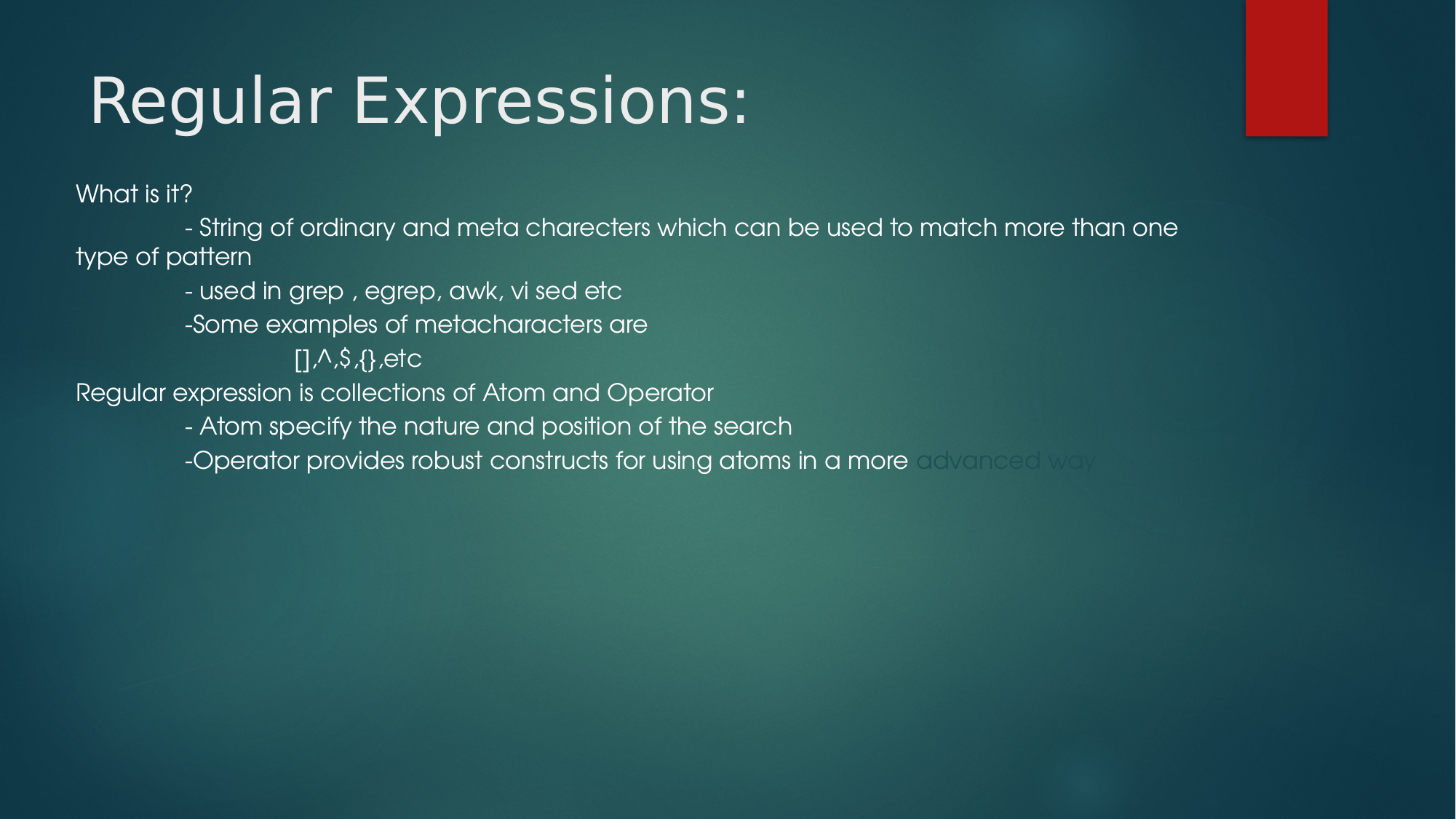

# Regular Expressions:
What is it?
	- String of ordinary and meta charecters which can be used to match more than one type of pattern
	- used in grep , egrep, awk, vi sed etc
	-Some examples of metacharacters are
		[],^,$,{},etc
Regular expression is collections of Atom and Operator
	- Atom specify the nature and position of the search
	-Operator provides robust constructs for using atoms in a more advanced way